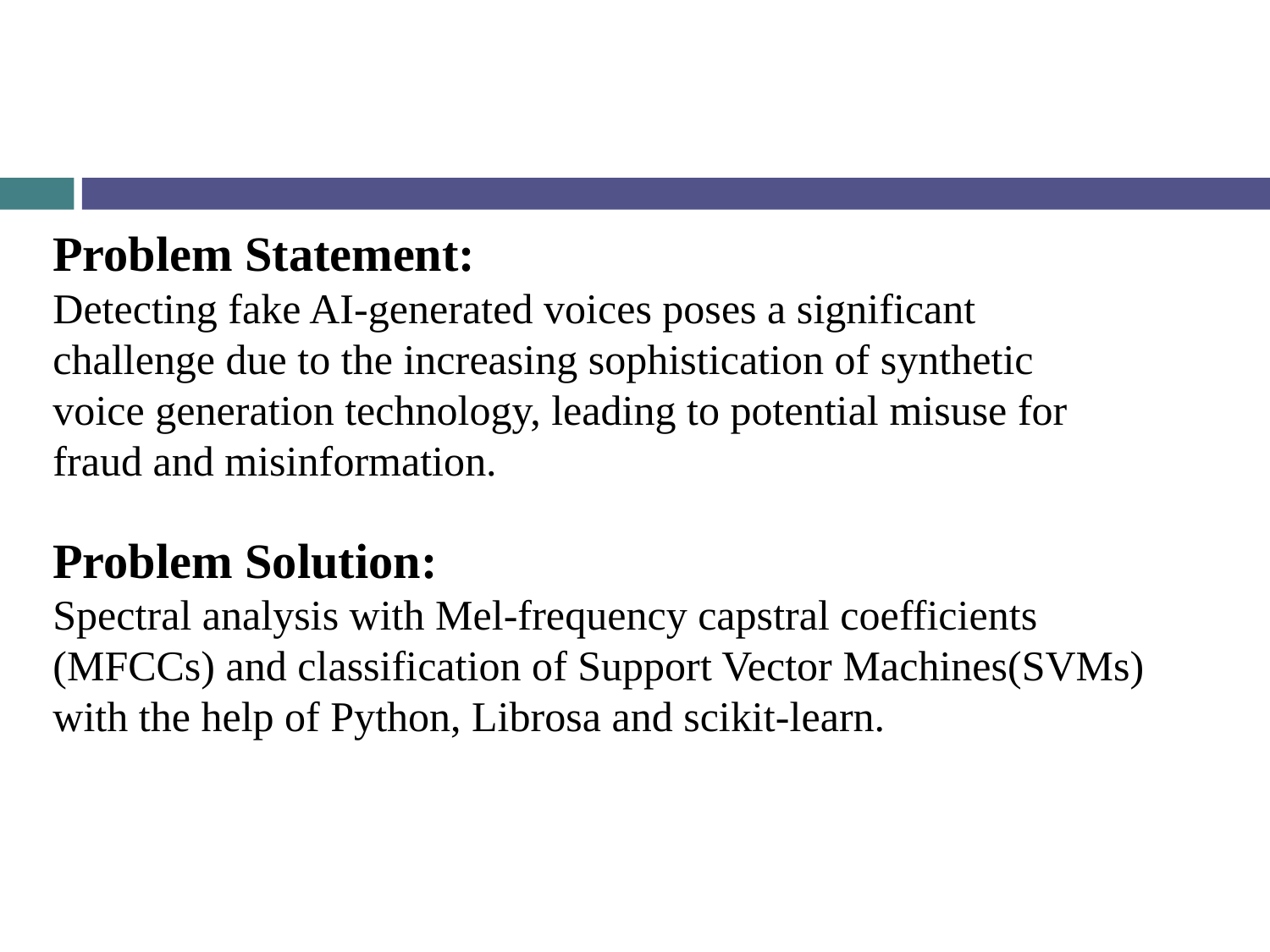

# Problem Statement: Detecting fake AI-generated voices poses a significant challenge due to the increasing sophistication of synthetic voice generation technology, leading to potential misuse for fraud and misinformation.
Problem Solution:
Spectral analysis with Mel-frequency capstral coefficients (MFCCs) and classification of Support Vector Machines(SVMs) with the help of Python, Librosa and scikit-learn.